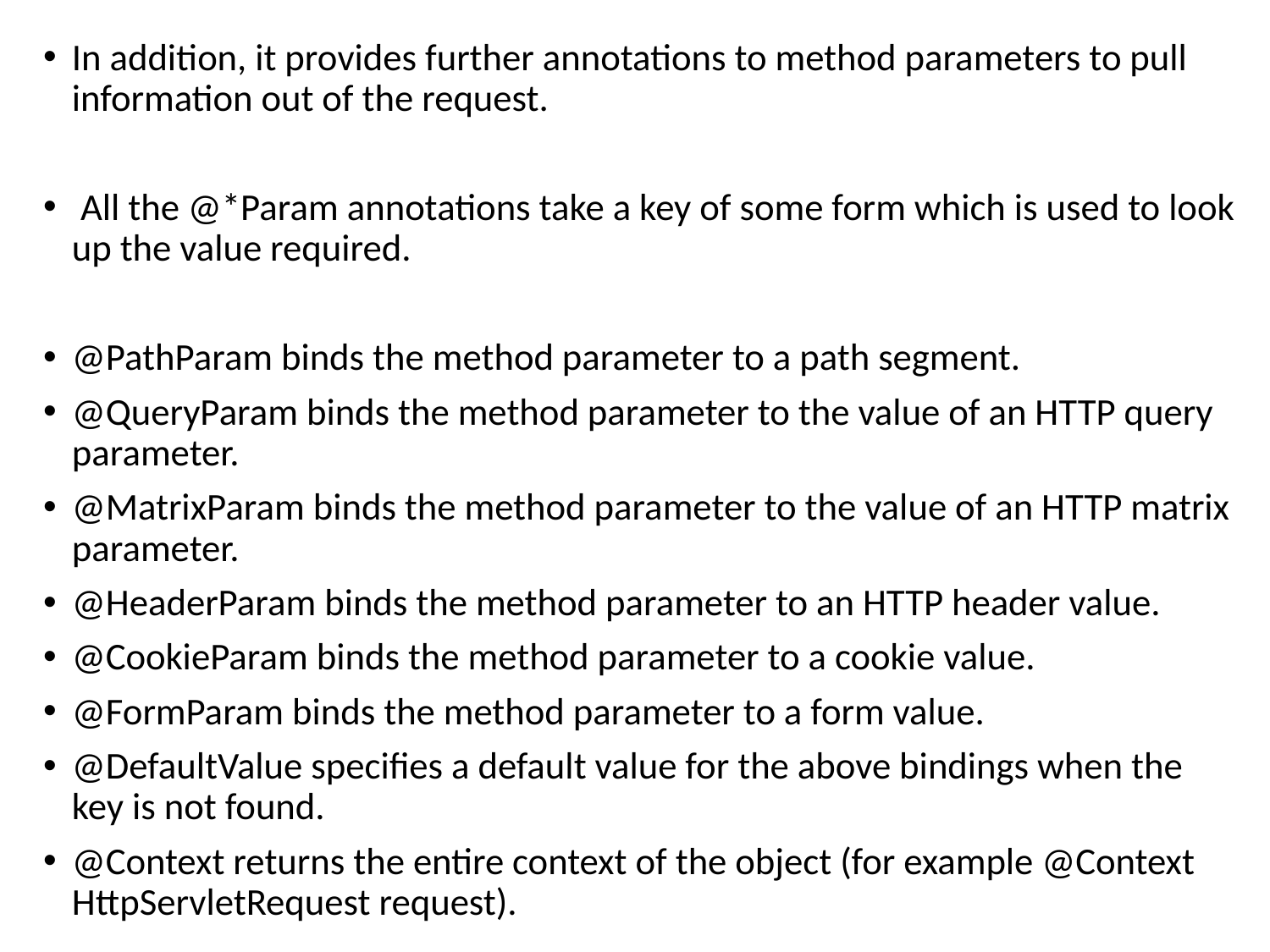

In addition, it provides further annotations to method parameters to pull information out of the request.

 All the @*Param annotations take a key of some form which is used to look up the value required.

@PathParam binds the method parameter to a path segment.
@QueryParam binds the method parameter to the value of an HTTP query parameter.
@MatrixParam binds the method parameter to the value of an HTTP matrix parameter.
@HeaderParam binds the method parameter to an HTTP header value.
@CookieParam binds the method parameter to a cookie value.
@FormParam binds the method parameter to a form value.
@DefaultValue specifies a default value for the above bindings when the key is not found.
@Context returns the entire context of the object (for example @Context HttpServletRequest request).